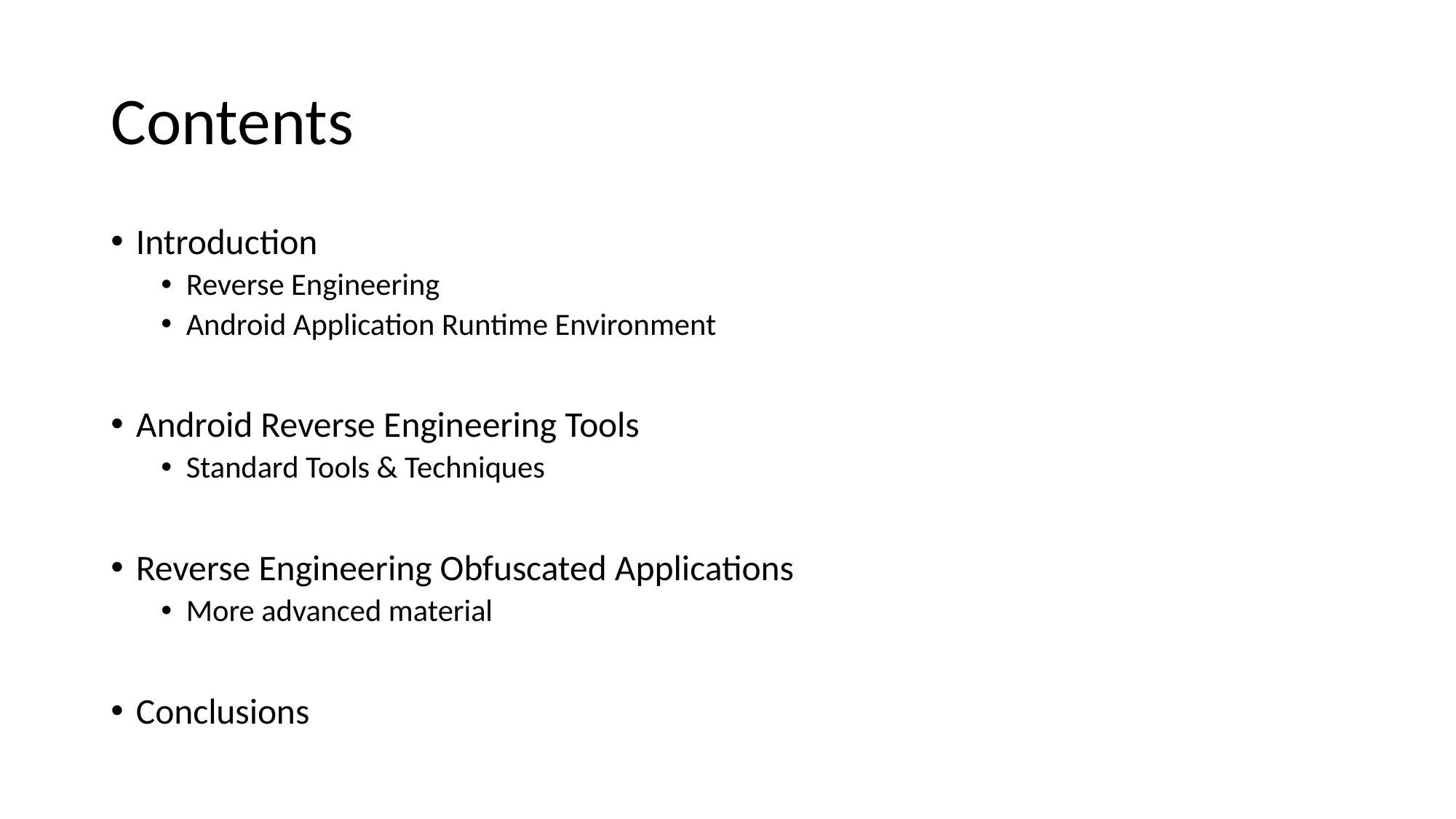

# Contents
Introduction
Reverse Engineering
Android Application Runtime Environment

Android Reverse Engineering Tools
Standard Tools & Techniques

Reverse Engineering Obfuscated Applications
More advanced material

Conclusions